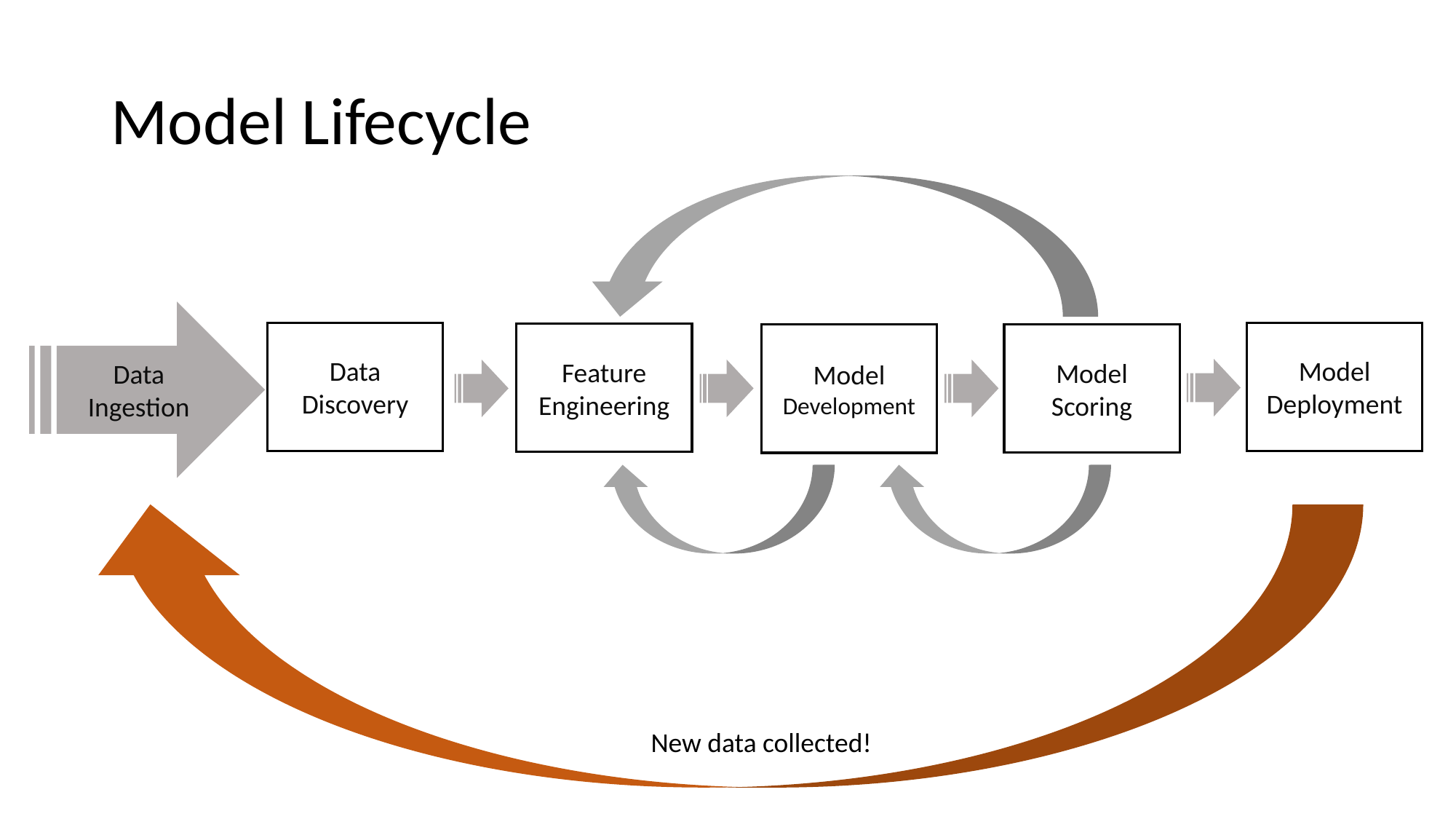

# Model Lifecycle

Data Ingestion
Data Discovery
Model Deployment
Feature Engineering
Model Development
Model Scoring

New data collected!